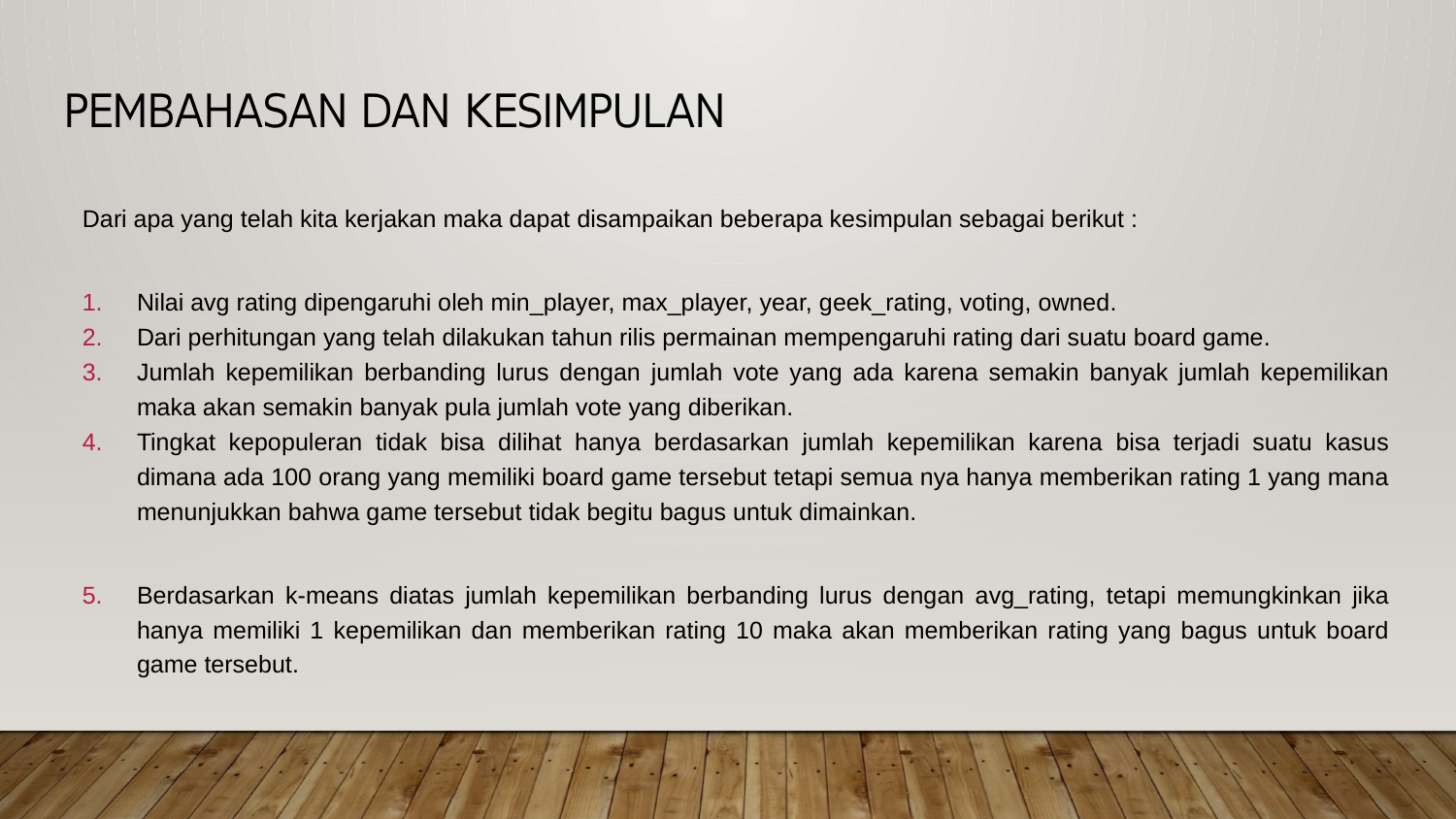

# Pembahasan dan kesimpulan
Dari apa yang telah kita kerjakan maka dapat disampaikan beberapa kesimpulan sebagai berikut :
Nilai avg rating dipengaruhi oleh min_player, max_player, year, geek_rating, voting, owned.
Dari perhitungan yang telah dilakukan tahun rilis permainan mempengaruhi rating dari suatu board game.
Jumlah kepemilikan berbanding lurus dengan jumlah vote yang ada karena semakin banyak jumlah kepemilikan maka akan semakin banyak pula jumlah vote yang diberikan.
Tingkat kepopuleran tidak bisa dilihat hanya berdasarkan jumlah kepemilikan karena bisa terjadi suatu kasus dimana ada 100 orang yang memiliki board game tersebut tetapi semua nya hanya memberikan rating 1 yang mana menunjukkan bahwa game tersebut tidak begitu bagus untuk dimainkan.
Berdasarkan k-means diatas jumlah kepemilikan berbanding lurus dengan avg_rating, tetapi memungkinkan jika hanya memiliki 1 kepemilikan dan memberikan rating 10 maka akan memberikan rating yang bagus untuk board game tersebut.